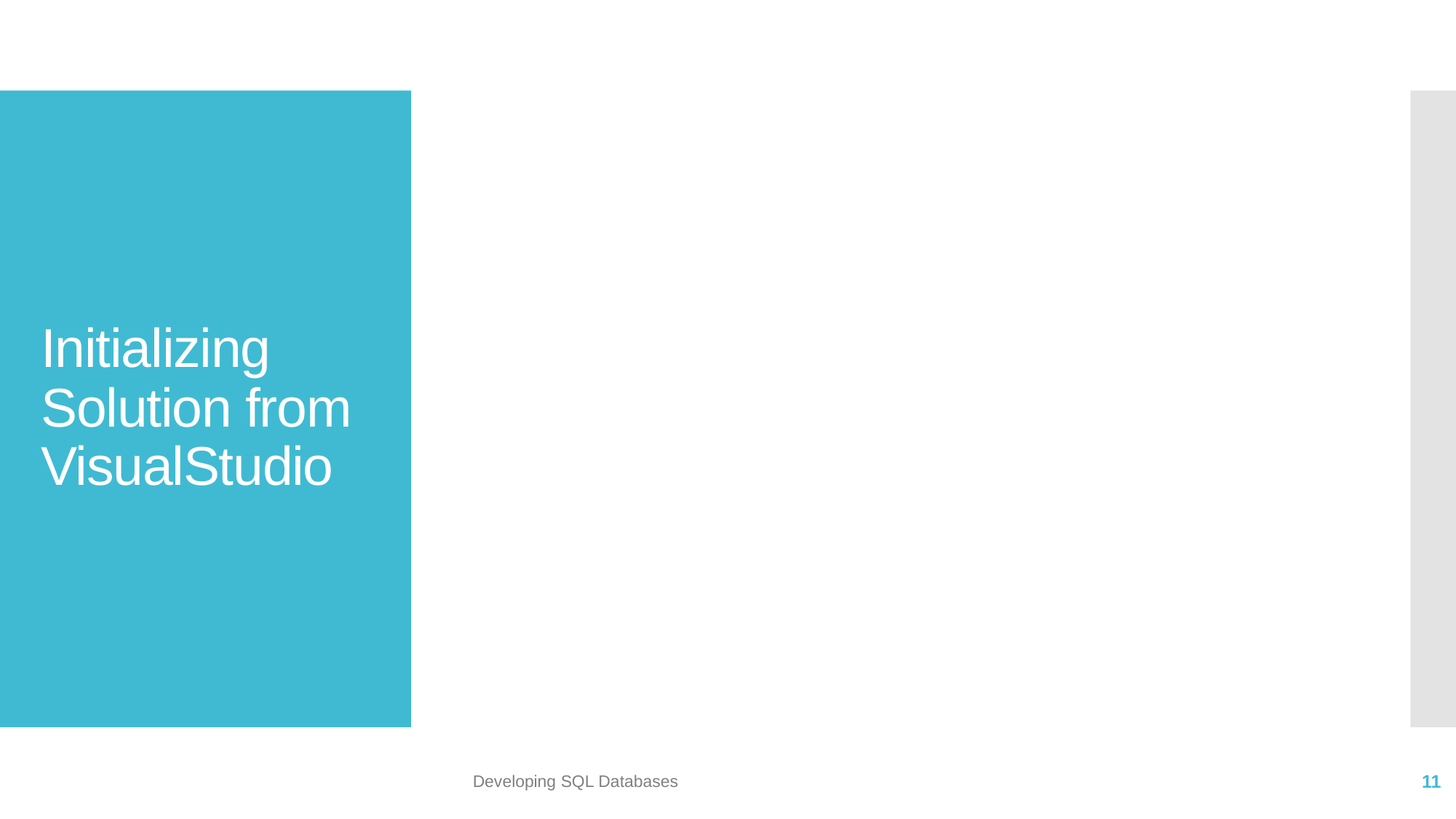

# Initializing Solution from VisualStudio
Developing SQL Databases
11